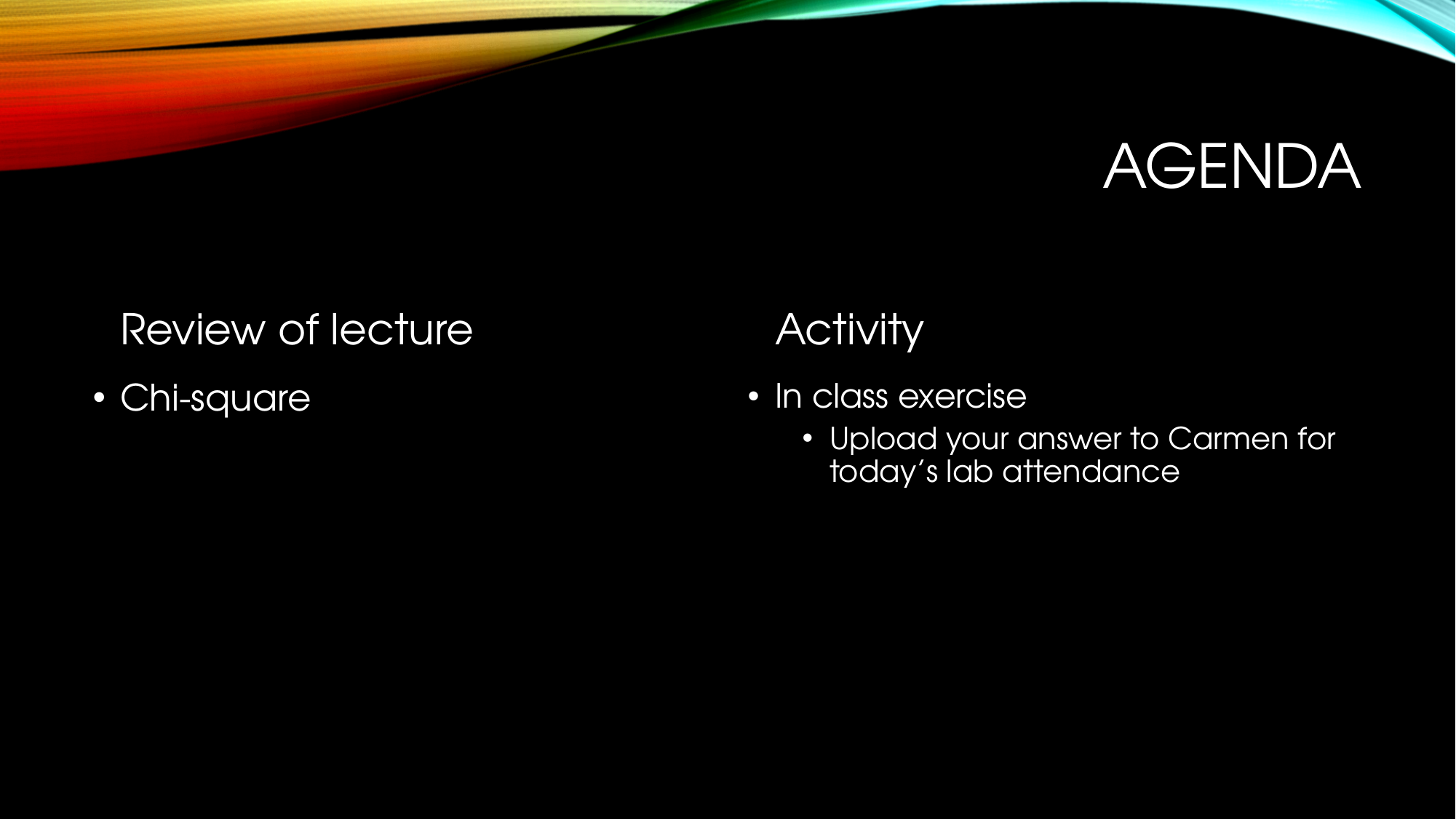

# agenda
Review of lecture
Activity
Chi-square
In class exercise
Upload your answer to Carmen for today’s lab attendance